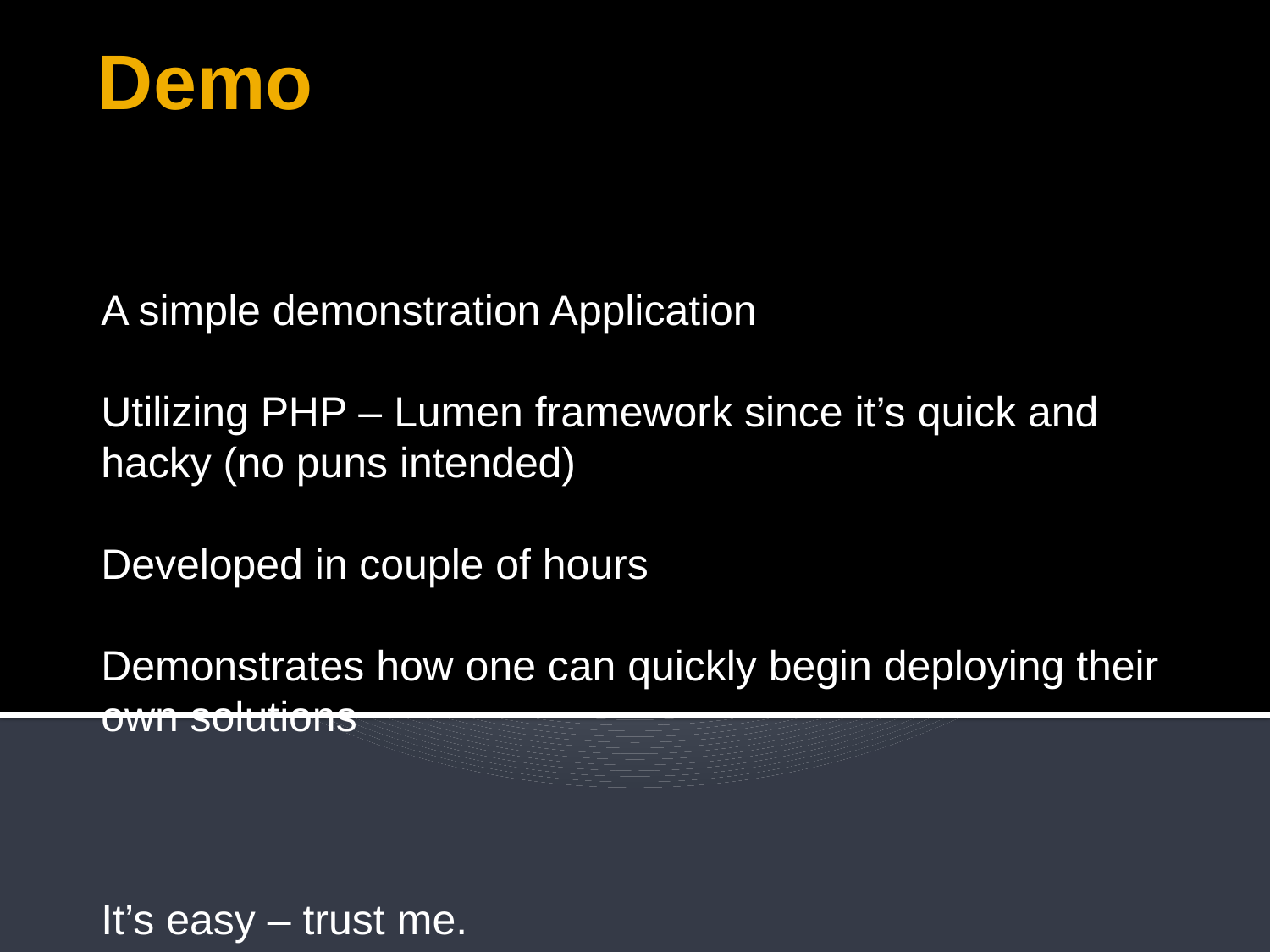

# Demo

A simple demonstration Application

Utilizing PHP – Lumen framework since it’s quick and hacky (no puns intended)

Developed in couple of hours

Demonstrates how one can quickly begin deploying their own solutions

It’s easy – trust me.